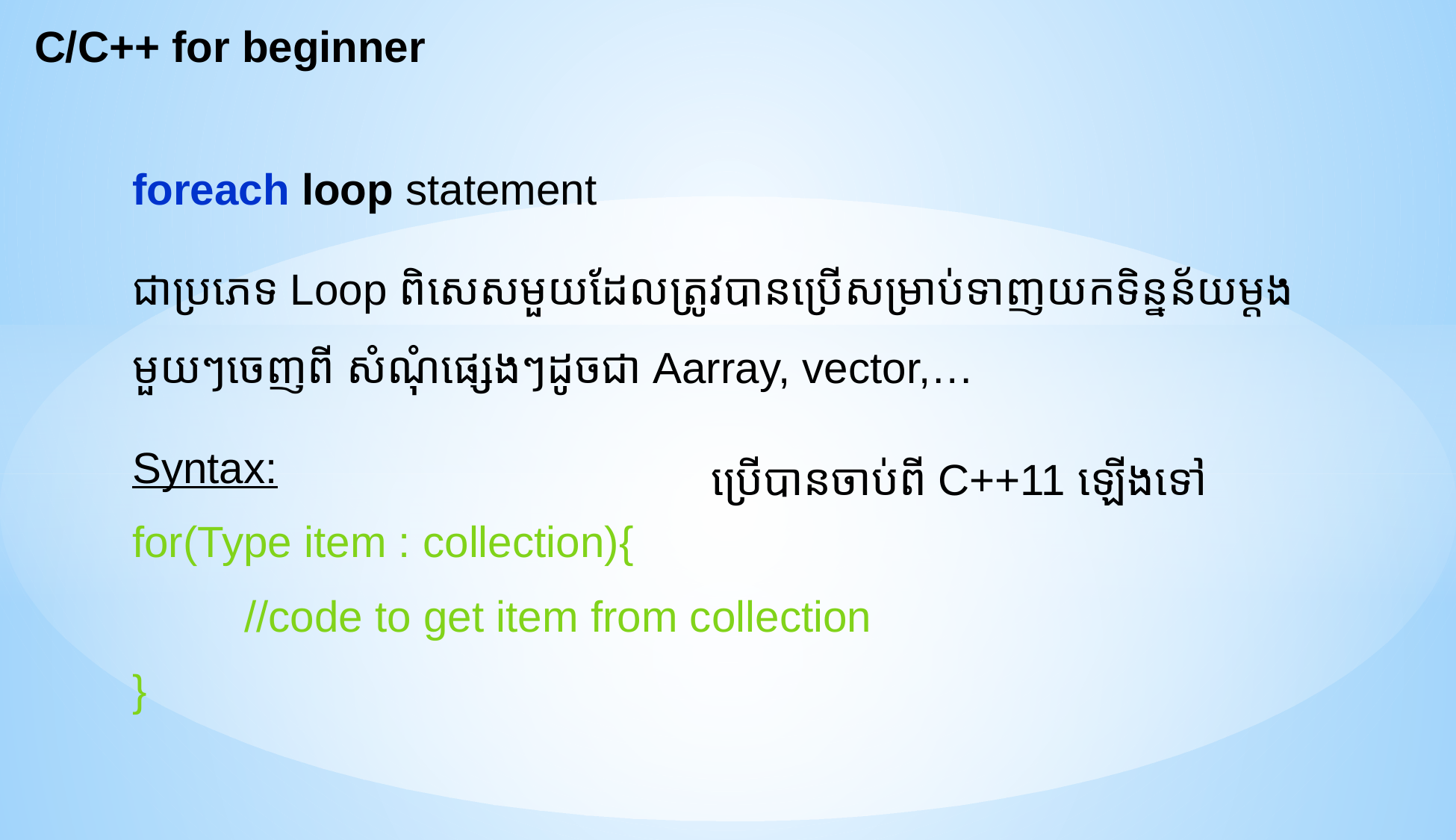

C/C++ for beginner
foreach loop statement
ជាប្រភេទ Loop ពិសេសមួយដែលត្រូវបានប្រើសម្រាប់ទាញយកទិន្នន័យម្តងមួយៗចេញពី សំណុំផ្សេងៗដូចជា Aarray, vector,…
Syntax:
for(Type item : collection){
	//code to get item from collection
}
ប្រើបានចាប់ពី C++11 ឡើងទៅ